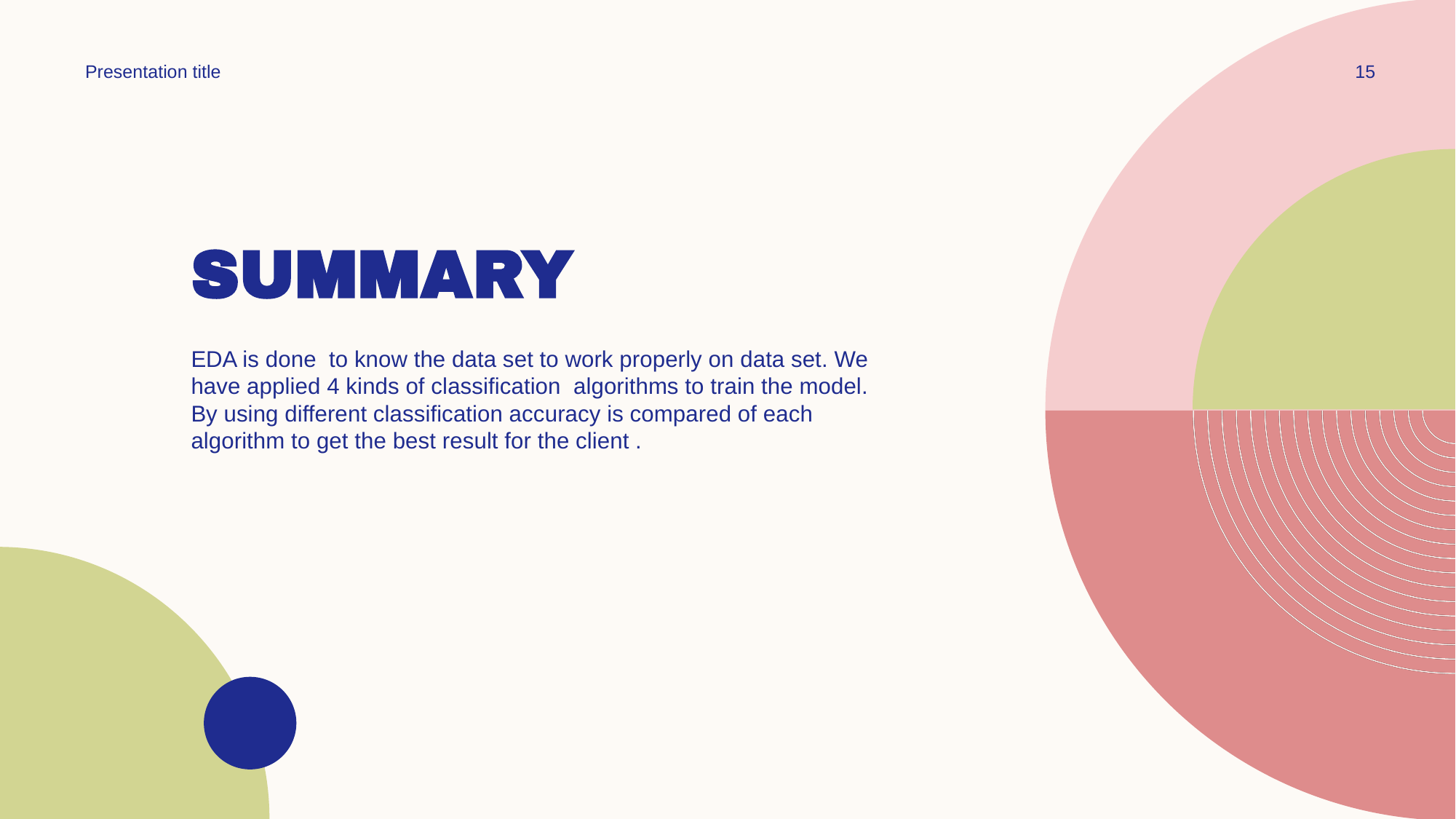

Presentation title
15
# SUMMARY
EDA is done  to know the data set to work properly on data set. We have applied 4 kinds of classification  algorithms to train the model. By using different classification accuracy is compared of each algorithm to get the best result for the client .